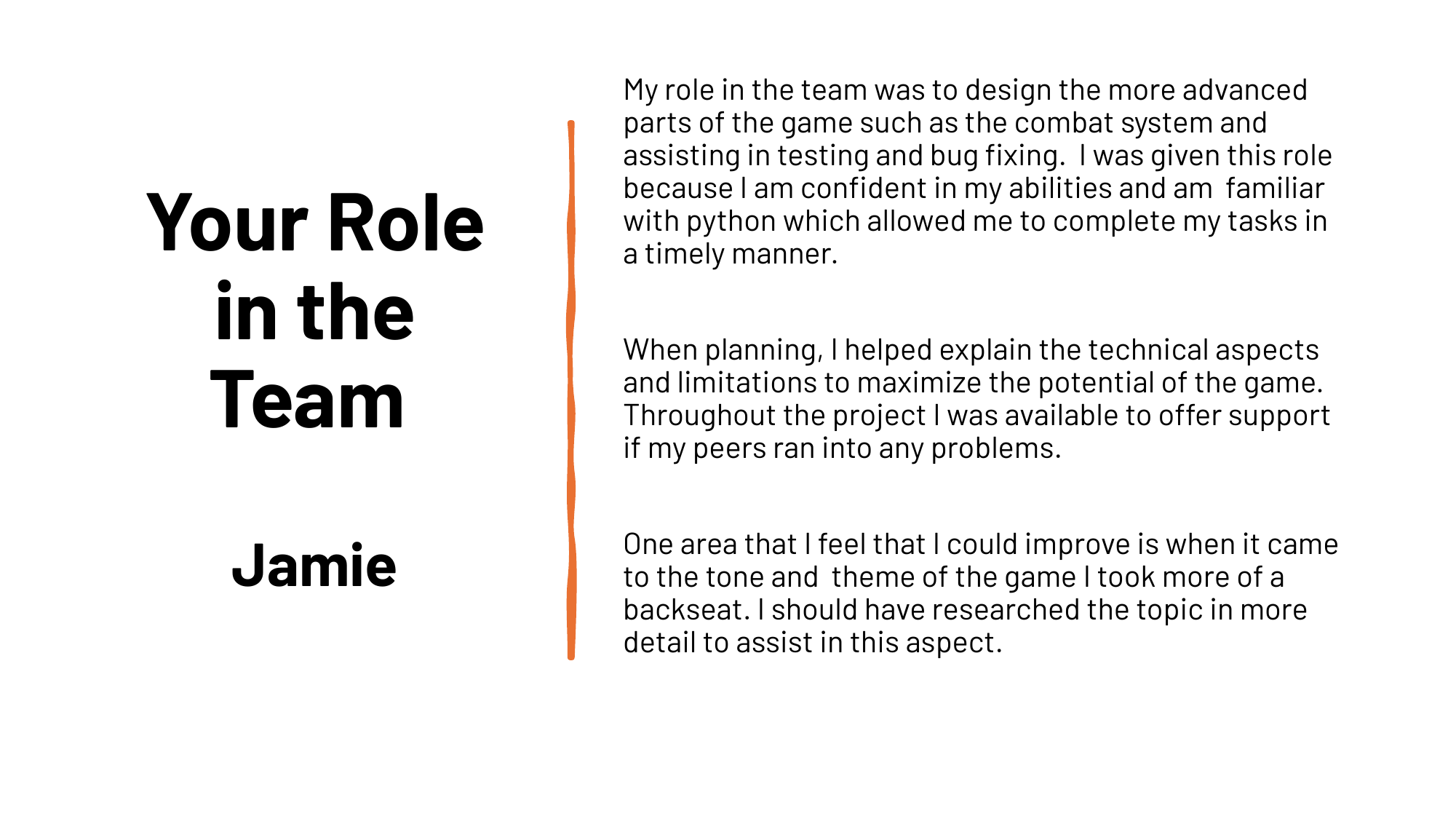

# Your Role in the Team Jamie
My role in the team was to design the more advanced parts of the game such as the combat system and assisting in testing and bug fixing.  I was given this role because I am confident in my abilities and am  familiar with python which allowed me to complete my tasks in a timely manner.

When planning, I helped explain the technical aspects and limitations to maximize the potential of the game. Throughout the project I was available to offer support if my peers ran into any problems.

One area that I feel that I could improve is when it came to the tone and  theme of the game I took more of a backseat. I should have researched the topic in more detail to assist in this aspect.